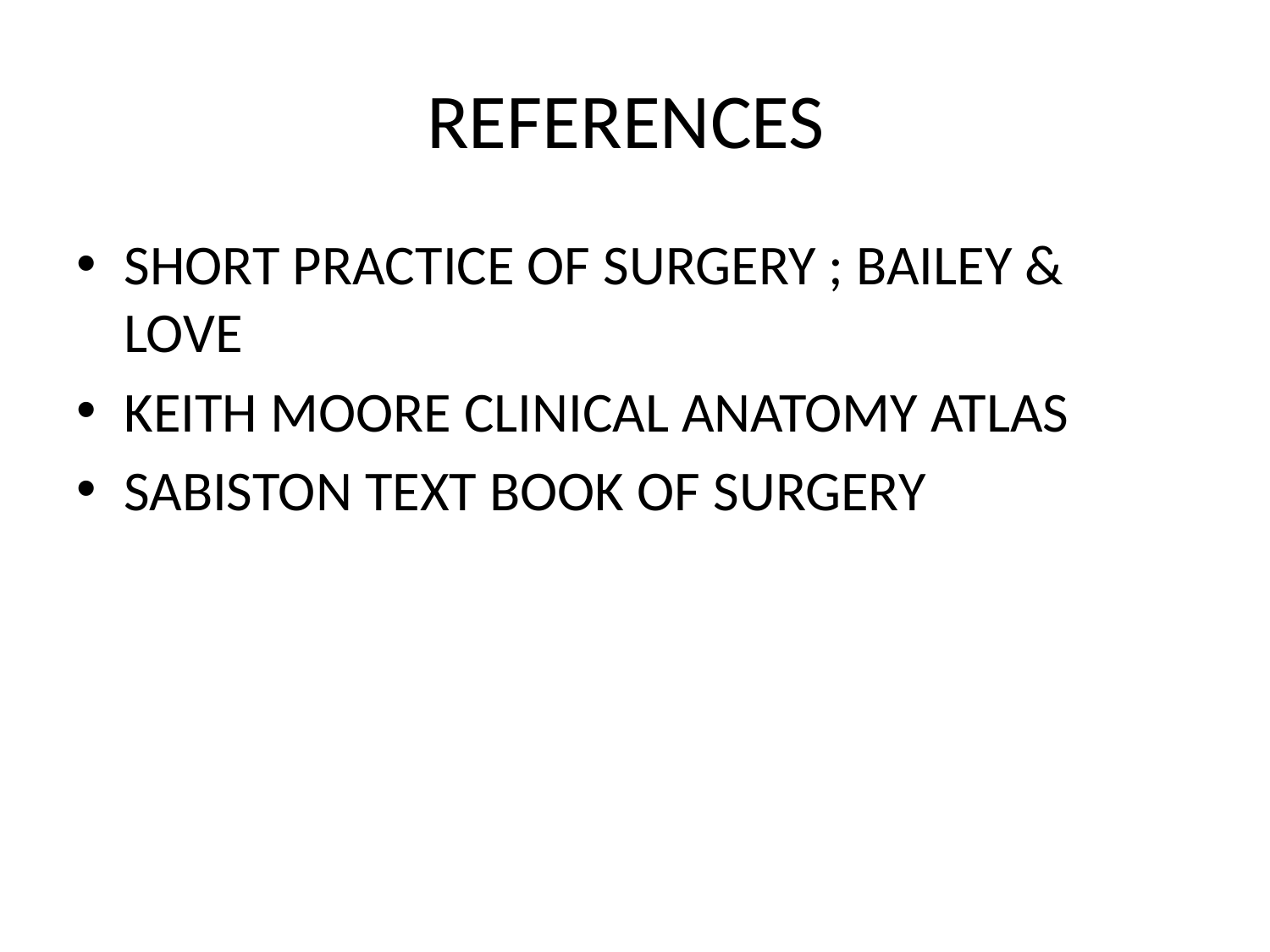

# REFERENCES
SHORT PRACTICE OF SURGERY ; BAILEY & LOVE
KEITH MOORE CLINICAL ANATOMY ATLAS
SABISTON TEXT BOOK OF SURGERY